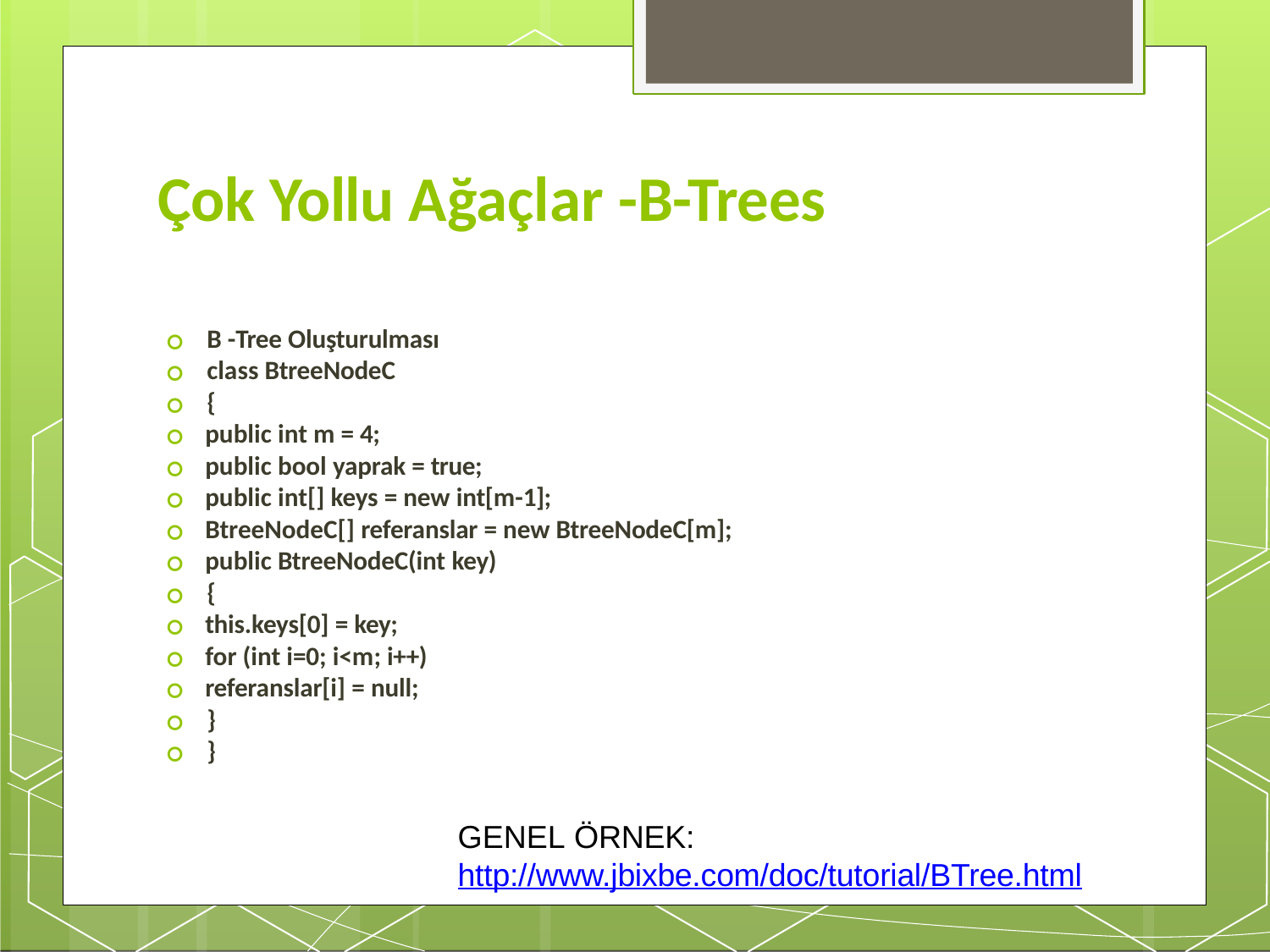

# Çok Yollu Ağaçlar -B-Trees
🞇	B -Tree Oluşturulması
🞇	class BtreeNodeC
🞇	{
🞇
🞇
🞇
🞇
🞇
🞇	{
🞇
🞇
🞇
🞇	}
🞇	}
public int m = 4;
public bool yaprak = true;
public int[] keys = new int[m-1];
BtreeNodeC[] referanslar = new BtreeNodeC[m];
public BtreeNodeC(int key)
this.keys[0] = key;
for (int i=0; i<m; i++)
referanslar[i] = null;
GENEL ÖRNEK:
http://www.jbixbe.com/doc/tutorial/BTree.html